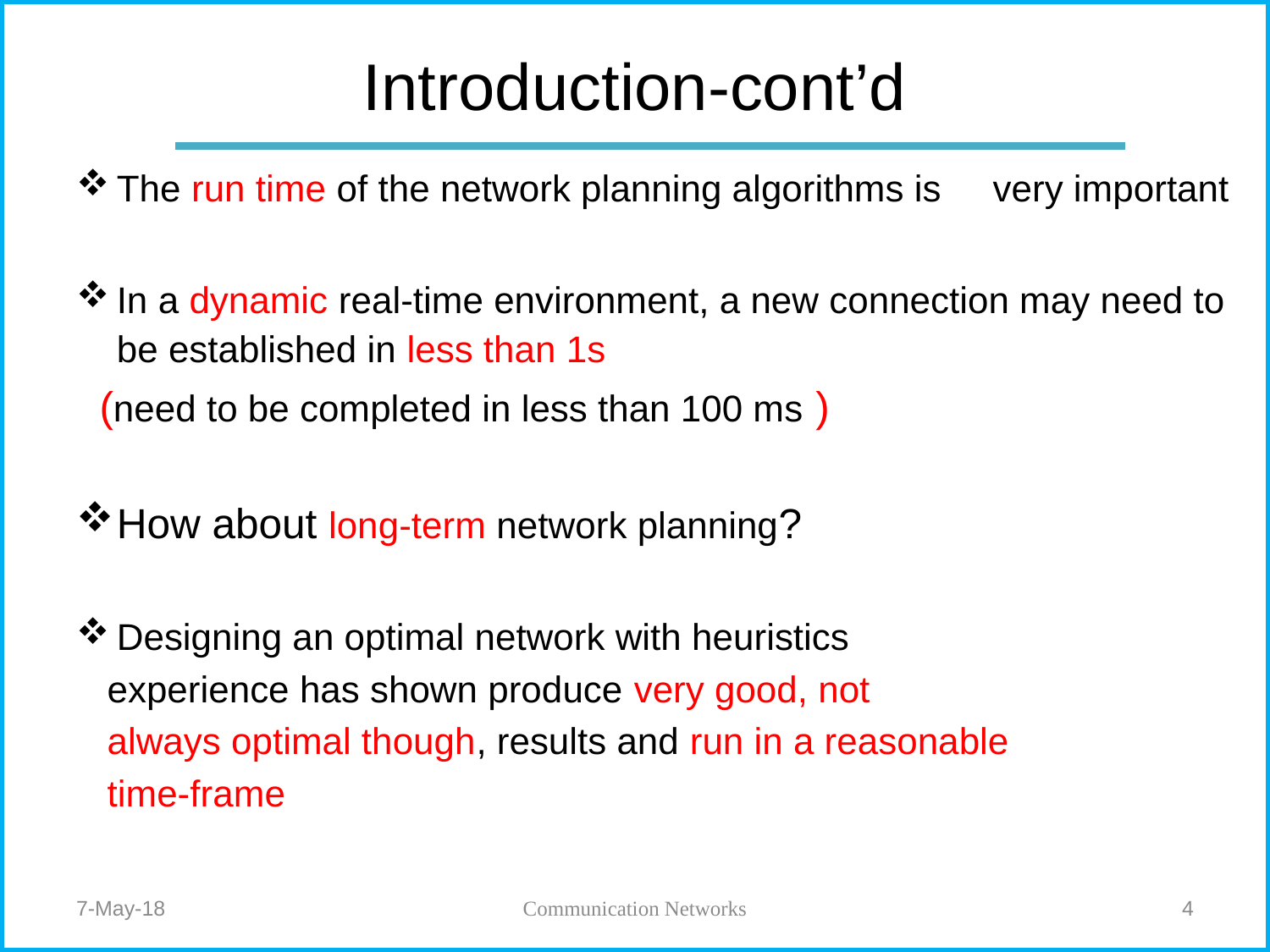

# Introduction-cont’d
The run time of the network planning algorithms is     very important

In a dynamic real-time environment, a new connection may need to be established in less than 1s
  (need to be completed in less than 100 ms )

How about long-term network planning?

Designing an optimal network with heuristics
   experience has shown produce very good, not
   always optimal though, results and run in a reasonable
   time-frame

7-May-18
Communication Networks
4